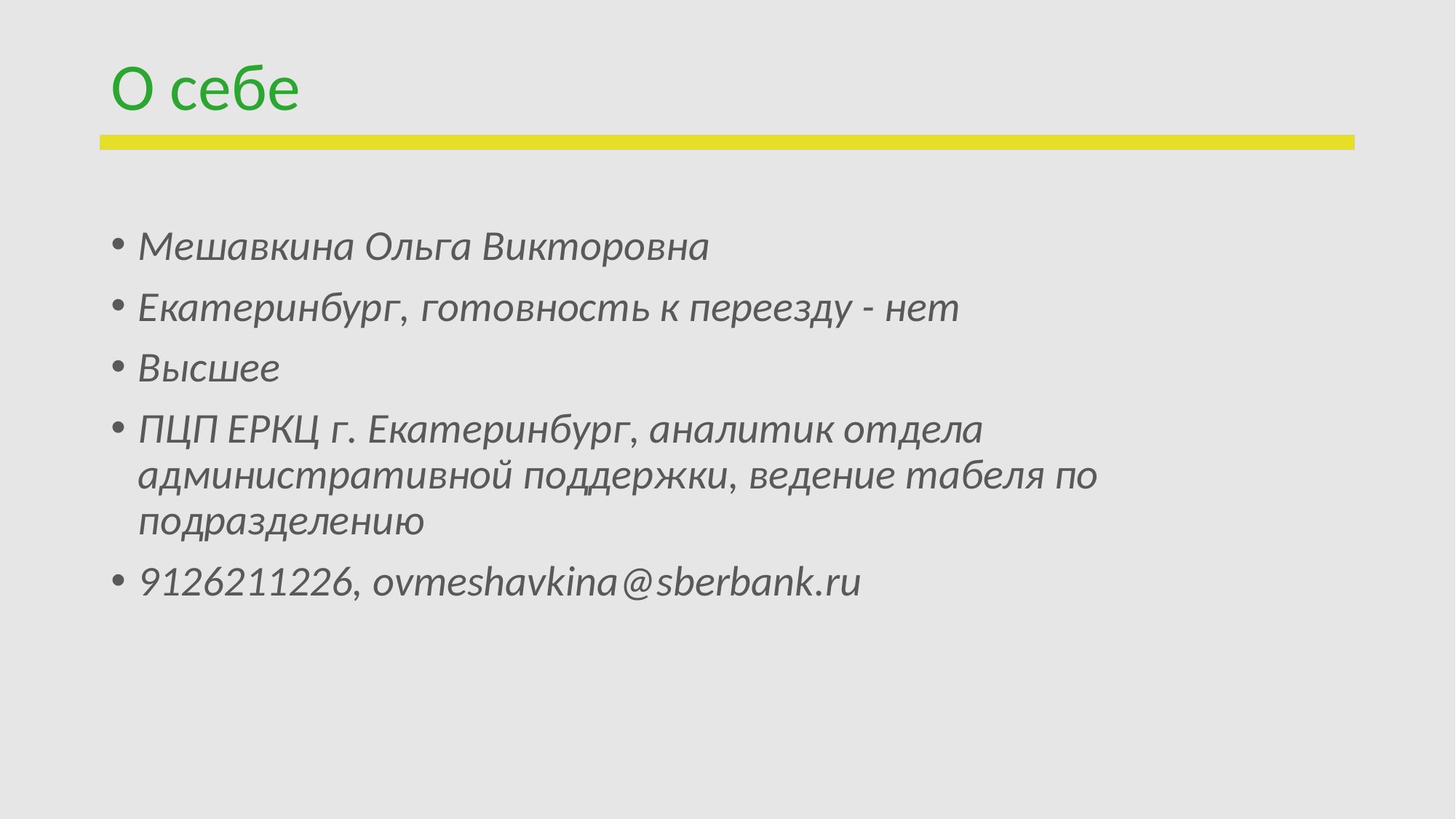

# О себе
Мешавкина Ольга Викторовна
Екатеринбург, готовность к переезду - нет
Высшее
ПЦП ЕРКЦ г. Екатеринбург, аналитик отдела административной поддержки, ведение табеля по подразделению
9126211226, ovmeshavkina@sberbank.ru